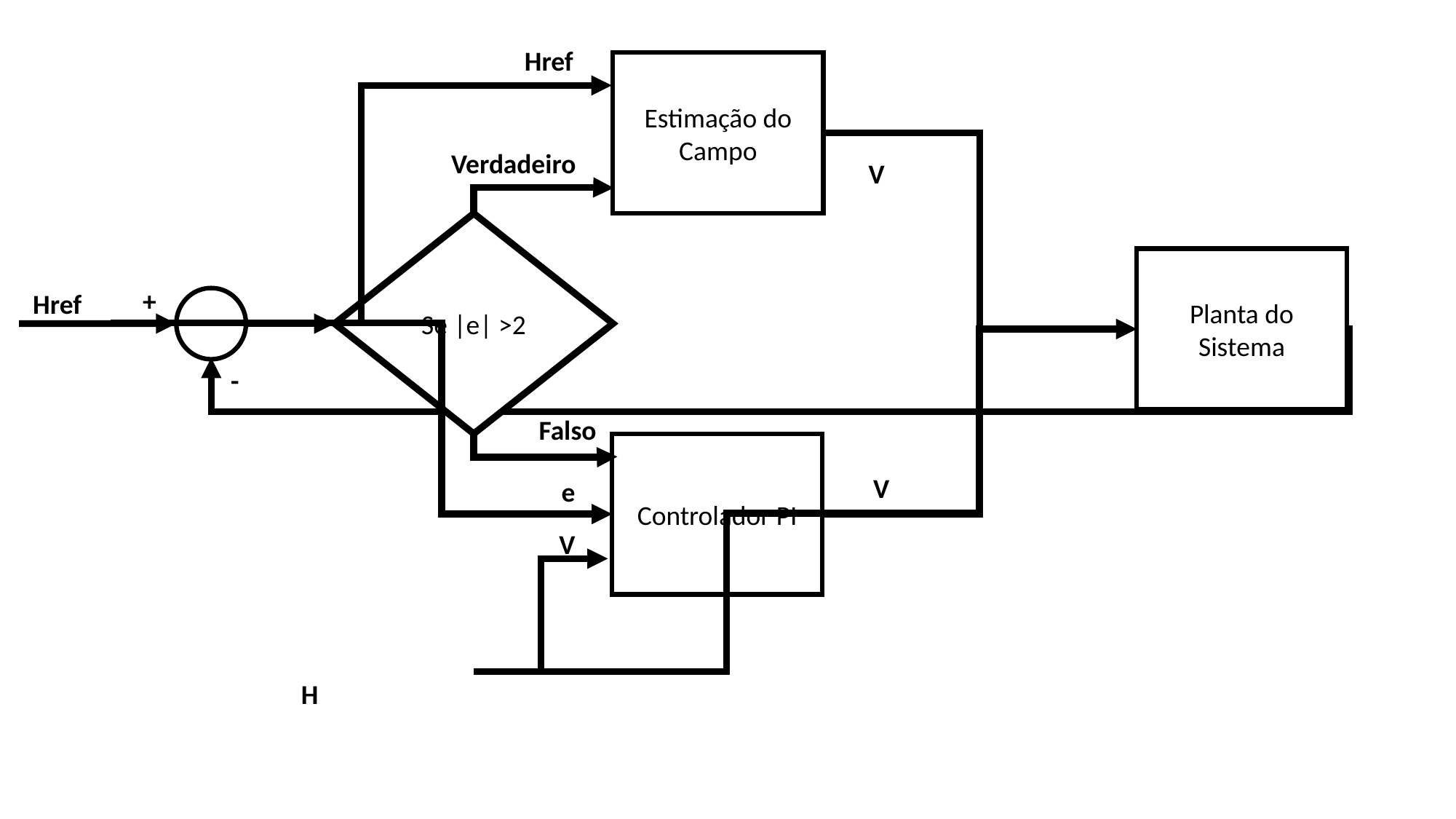

Href
Estimação do Campo
Verdadeiro
V
Se |e| >2
Planta do Sistema
+
Href

-
Falso
Controlador PI
V
e
V
H